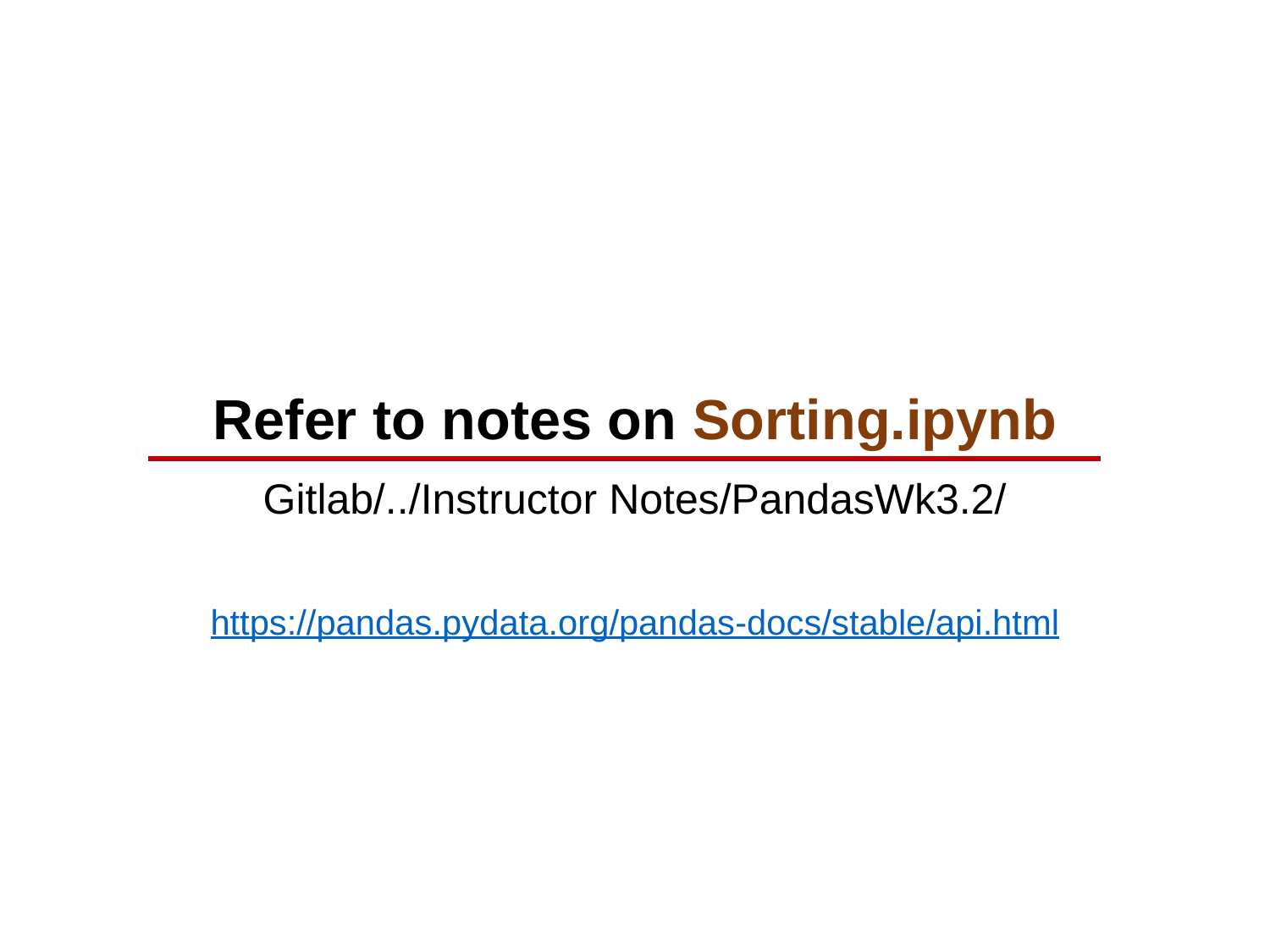

# Refer to notes on Sorting.ipynb
Gitlab/../Instructor Notes/PandasWk3.2/

https://pandas.pydata.org/pandas-docs/stable/api.html